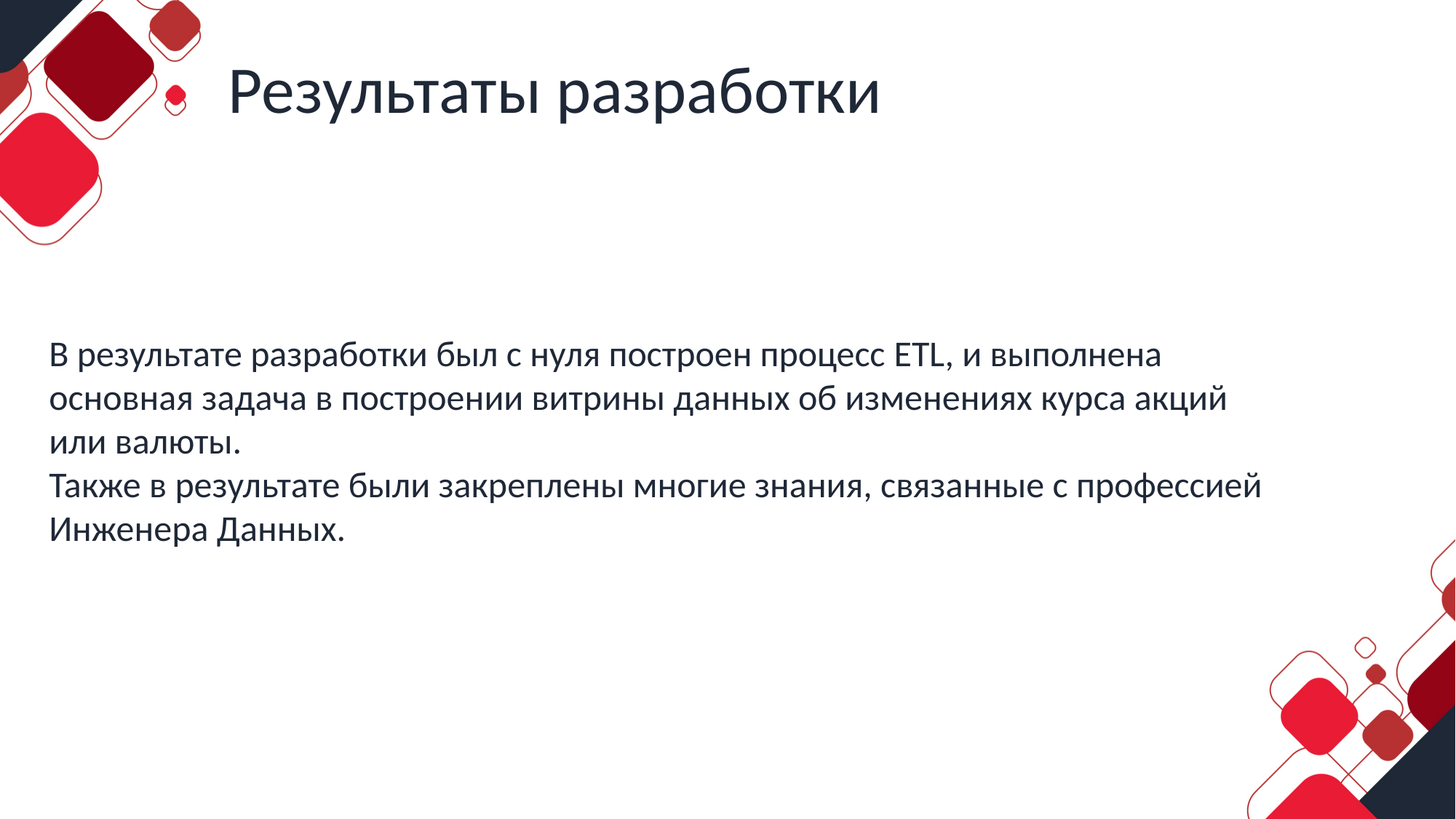

# Результаты разработки
В результате разработки был с нуля построен процесс ETL, и выполнена основная задача в построении витрины данных об изменениях курса акций или валюты.
Также в результате были закреплены многие знания, связанные с профессией Инженера Данных.